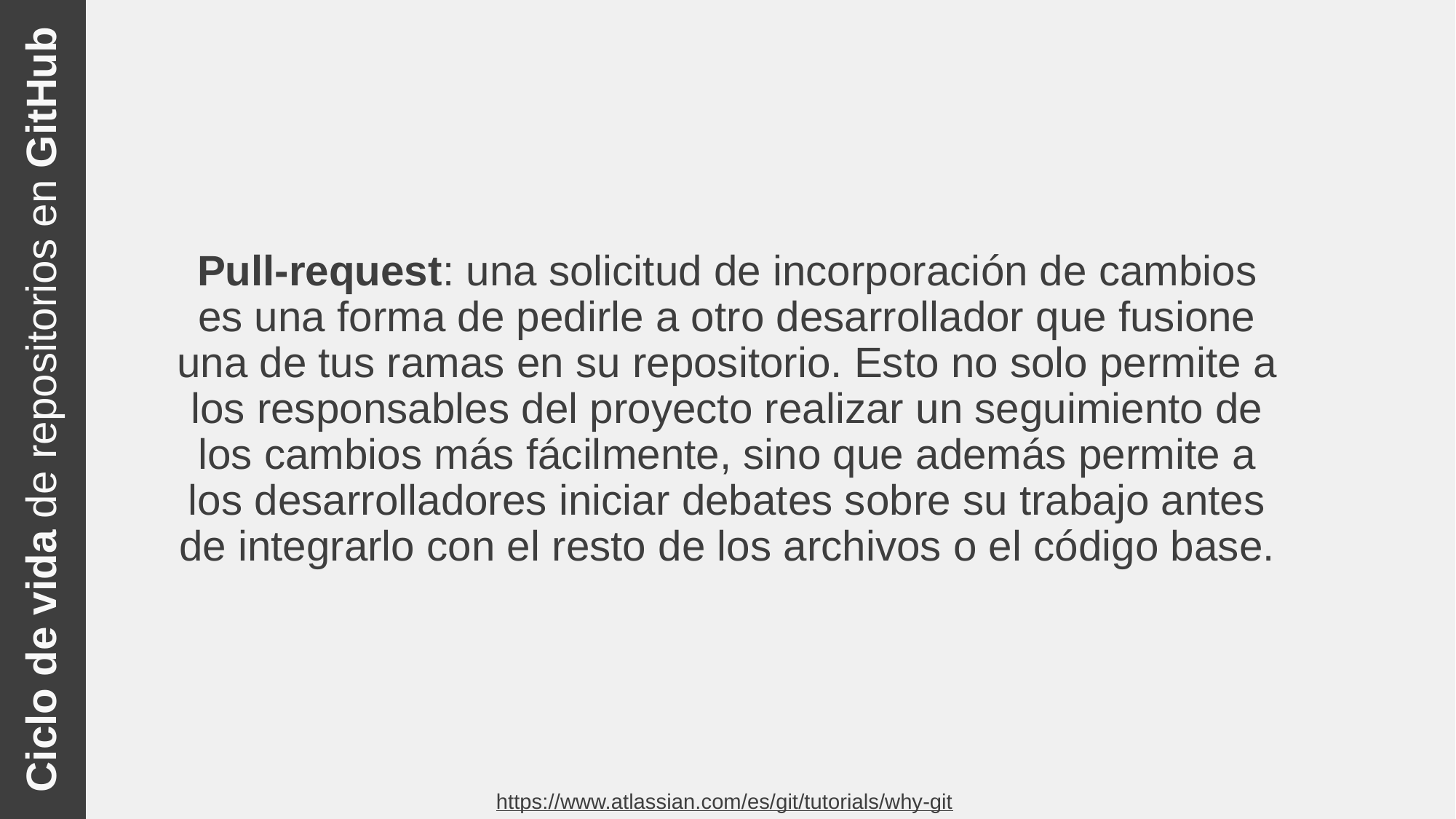

Pull-request: una solicitud de incorporación de cambios es una forma de pedirle a otro desarrollador que fusione una de tus ramas en su repositorio. Esto no solo permite a los responsables del proyecto realizar un seguimiento de los cambios más fácilmente, sino que además permite a los desarrolladores iniciar debates sobre su trabajo antes de integrarlo con el resto de los archivos o el código base.
Ciclo de vida de repositorios en GitHub
https://www.atlassian.com/es/git/tutorials/why-git